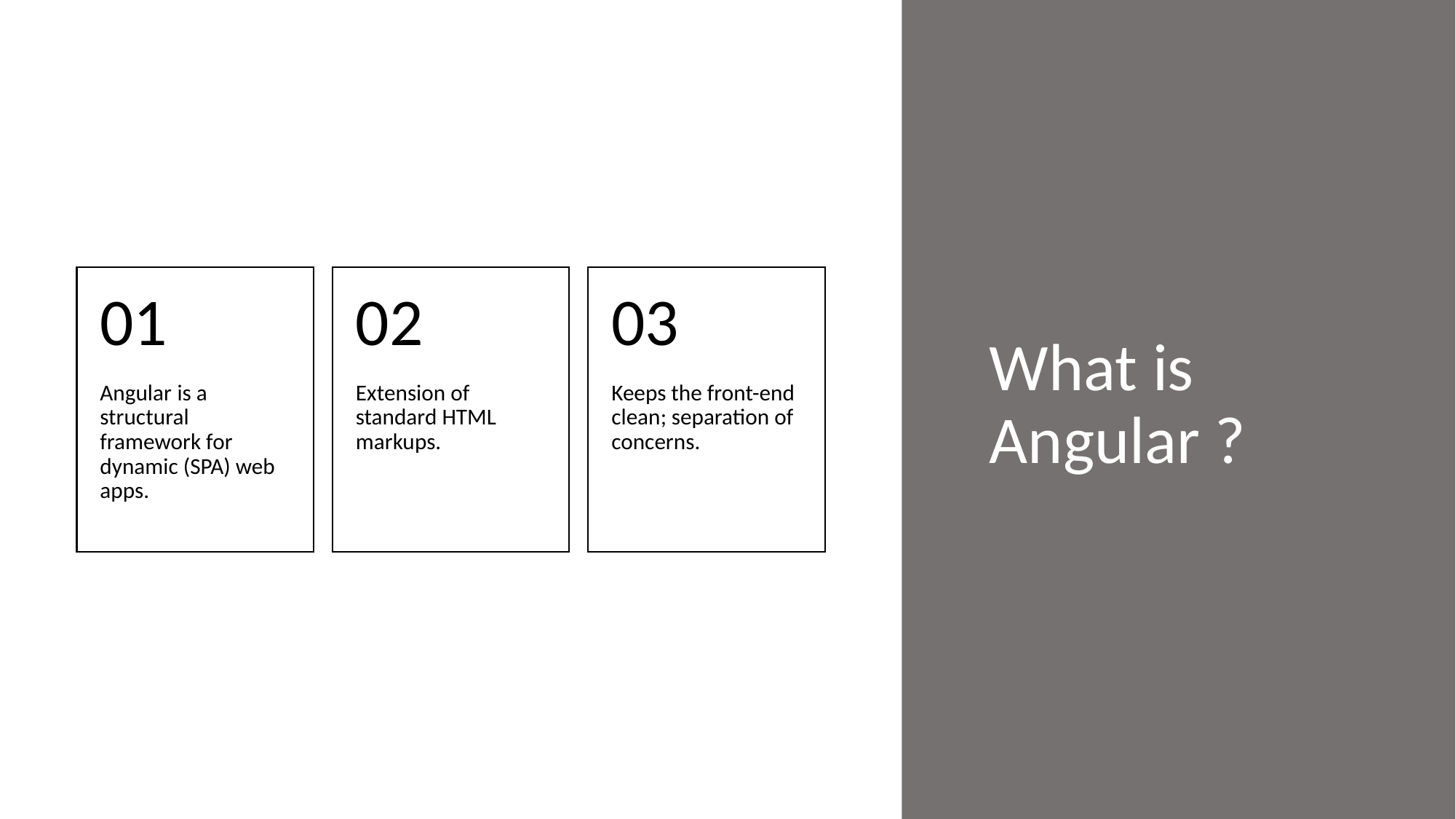

Angular is a structural framework for dynamic (SPA) web apps.
01
Extension of standard HTML markups.
02
Keeps the front-end clean; separation of concerns.
03
# What is Angular ?